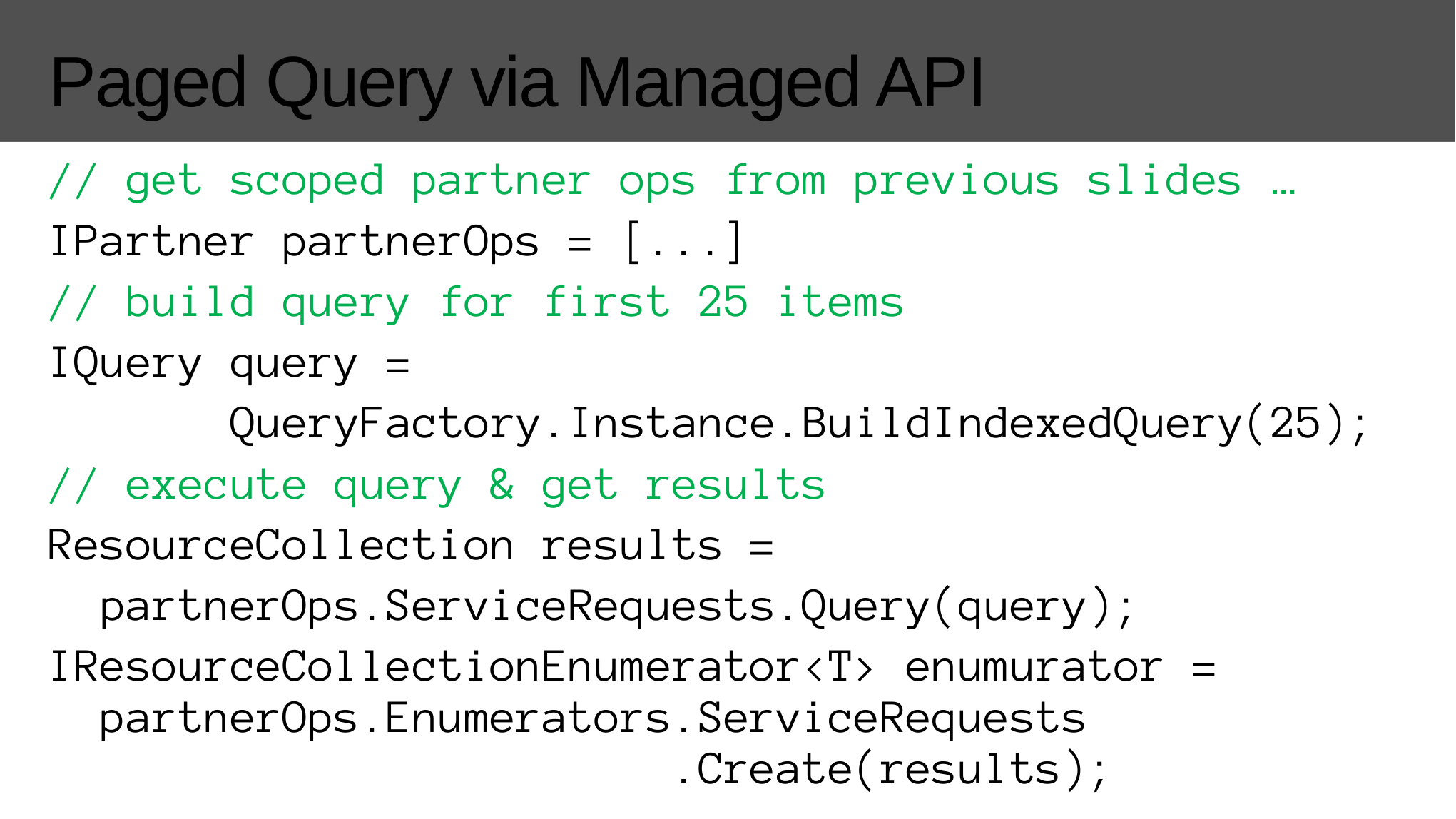

# Paged Query via Managed API
// get scoped partner ops from previous slides …
IPartner partnerOps = [...]
// build query for first 25 items
IQuery query =
       QueryFactory.Instance.BuildIndexedQuery(25);
// execute query & get results
ResourceCollection results =
  partnerOps.ServiceRequests.Query(query);
IResourceCollectionEnumerator<T> enumurator =
  partnerOps.Enumerators.ServiceRequests
                        .Create(results);